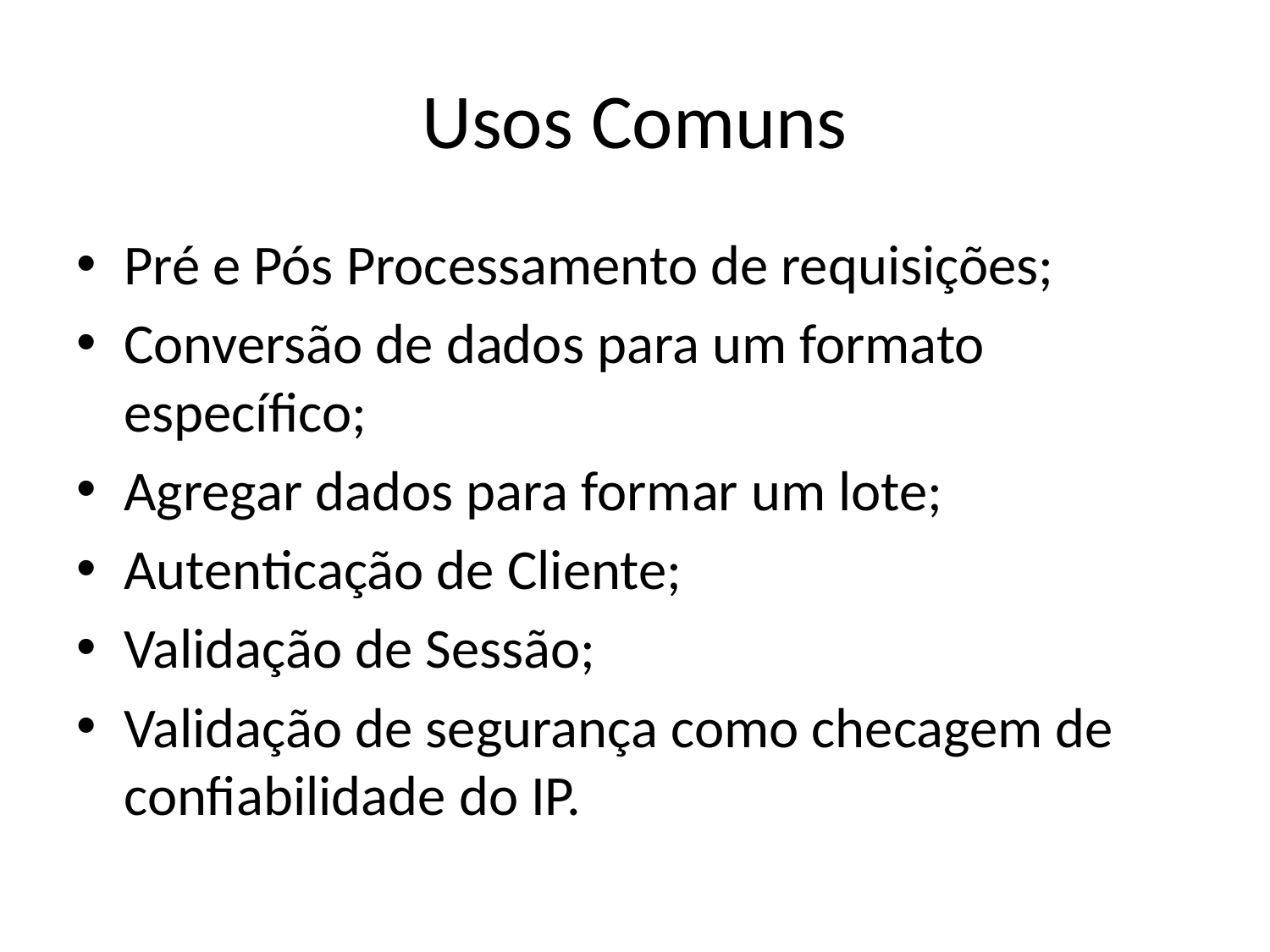

# Usos Comuns
Pré e Pós Processamento de requisições;
Conversão de dados para um formato específico;
Agregar dados para formar um lote;
Autenticação de Cliente;
Validação de Sessão;
Validação de segurança como checagem de confiabilidade do IP.